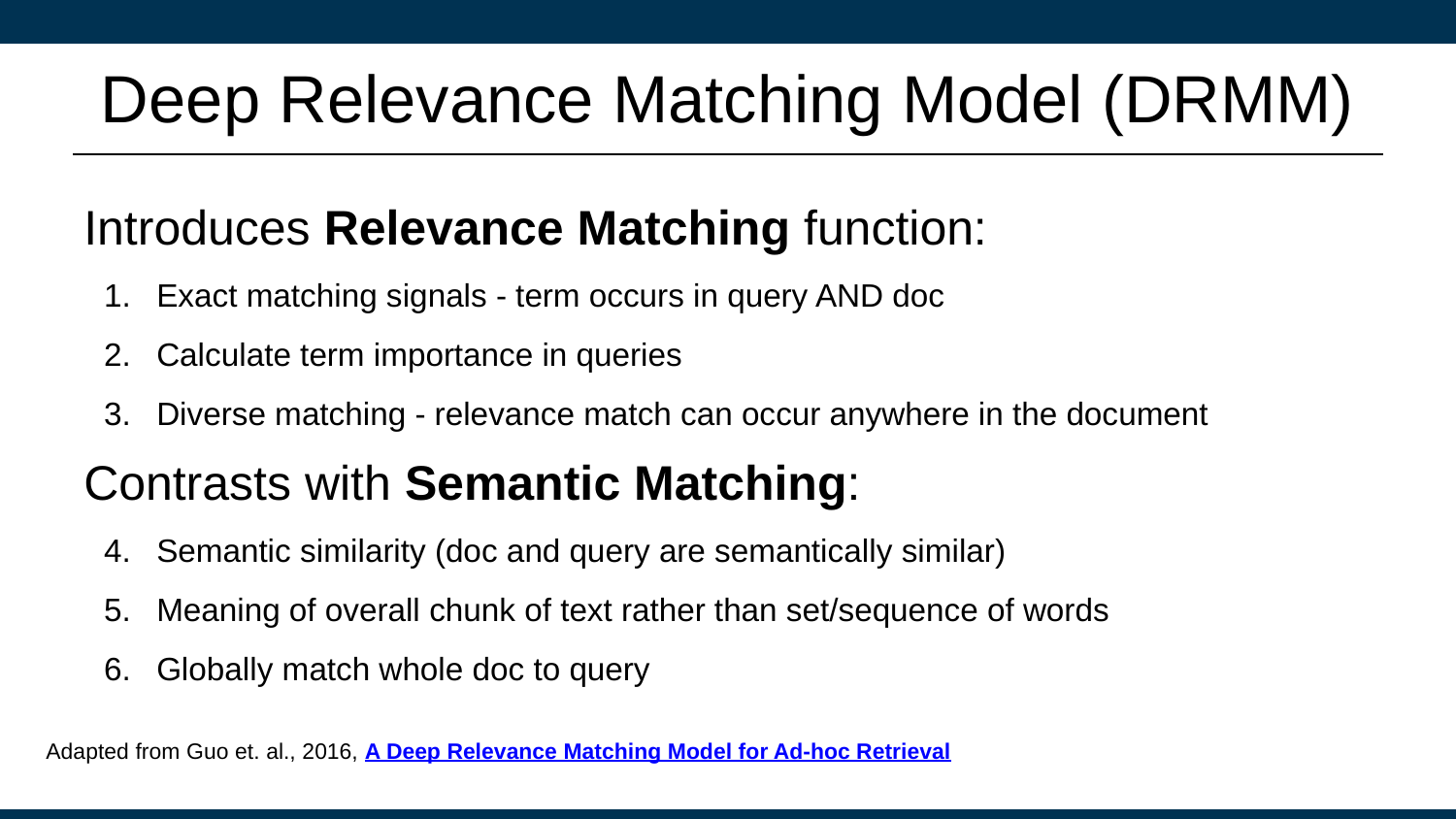

# Deep Relevance Matching Model (DRMM)
Introduces Relevance Matching function:
Exact matching signals - term occurs in query AND doc
Calculate term importance in queries
Diverse matching - relevance match can occur anywhere in the document
Contrasts with Semantic Matching:
Semantic similarity (doc and query are semantically similar)
Meaning of overall chunk of text rather than set/sequence of words
Globally match whole doc to query

Adapted from Guo et. al., 2016, A Deep Relevance Matching Model for Ad-hoc Retrieval